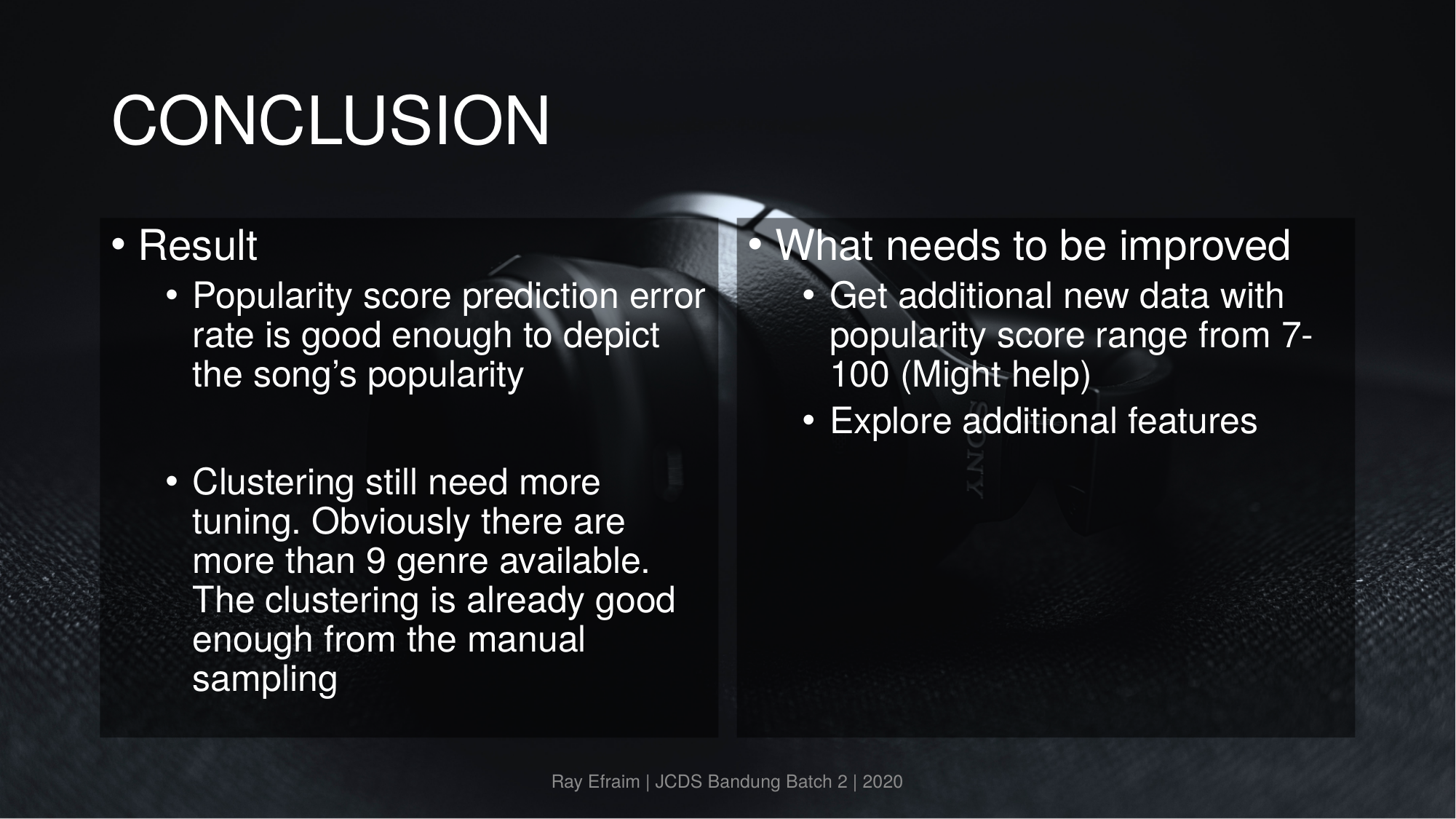

# CONCLUSION
Result
Popularity score prediction error rate is good enough to depict the song’s popularity

Clustering still need more tuning. Obviously there are more than 9 genre available. The clustering is already good enough from the manual sampling
What needs to be improved
Get additional new data with popularity score range from 7-100 (Might help)
Explore additional features
Ray Efraim | JCDS Bandung Batch 2 | 2020